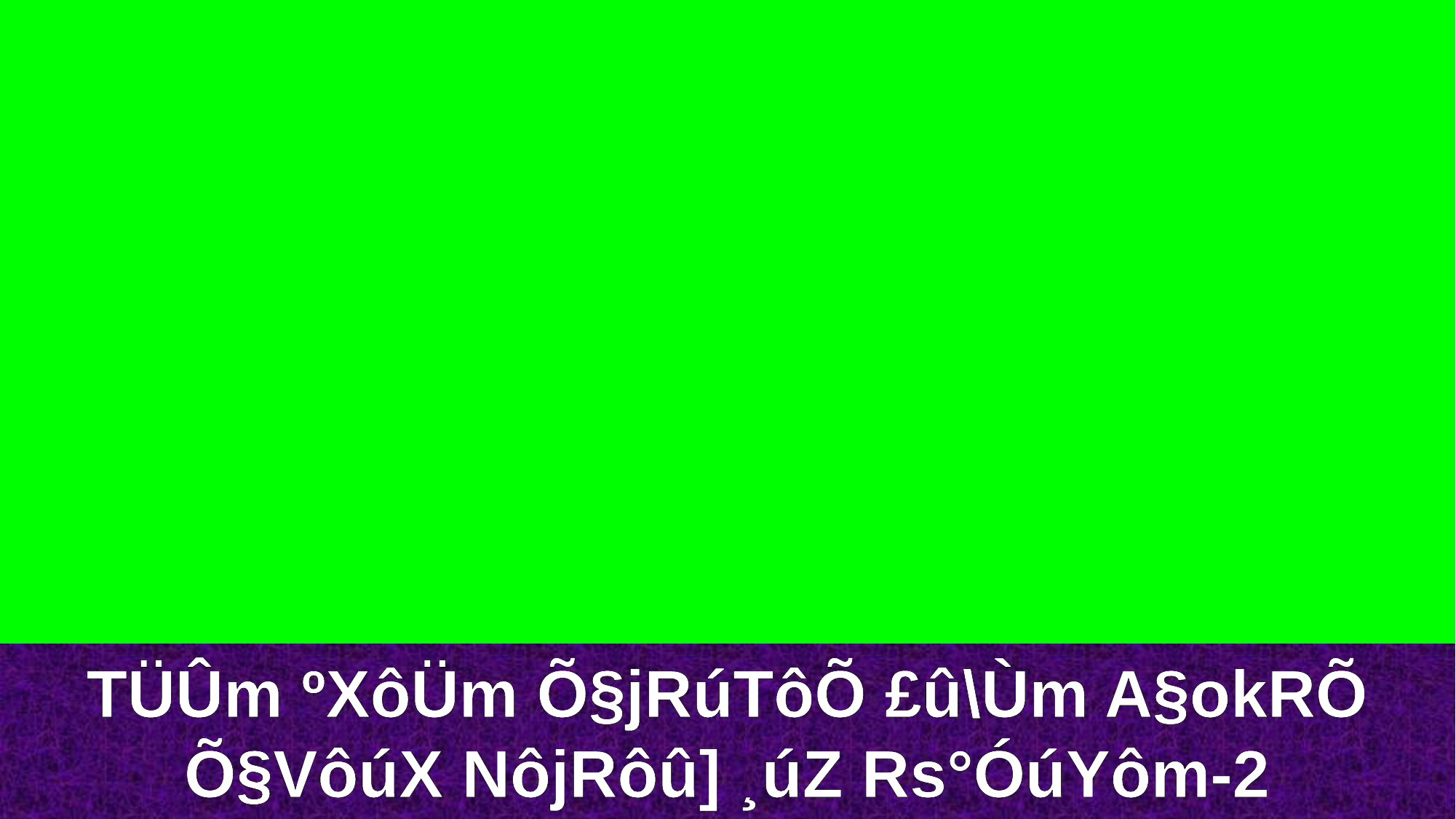

TÜÛm ºXôÜm Õ§jRúTôÕ £û\Ùm A§okRÕ
Õ§VôúX NôjRôû] ¸úZ Rs°ÓúYôm-2